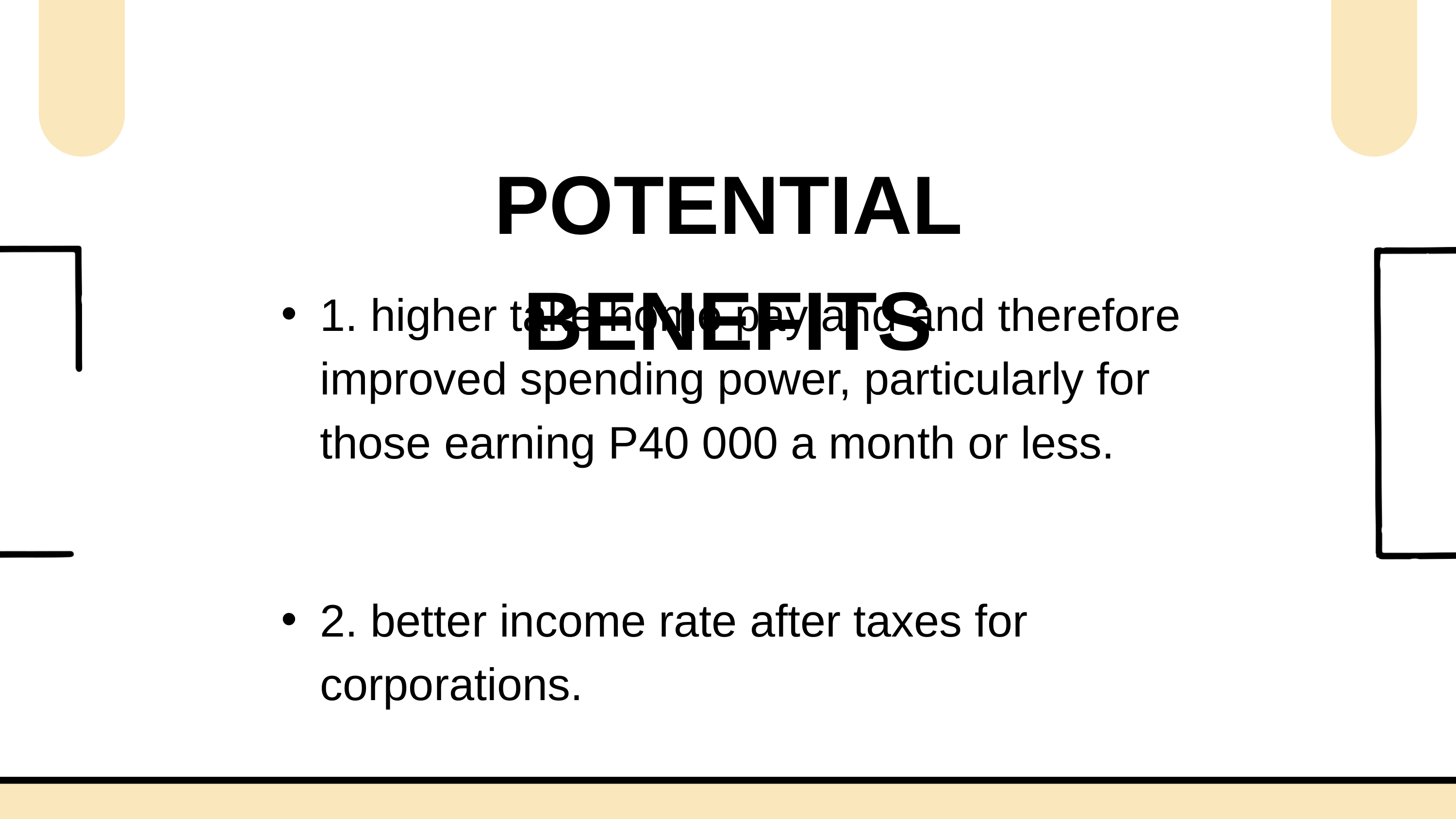

POTENTIAL BENEFITS

1. higher take home pay and and therefore improved spending power, particularly for those earning P40 000 a month or less.
2. better income rate after taxes for corporations.